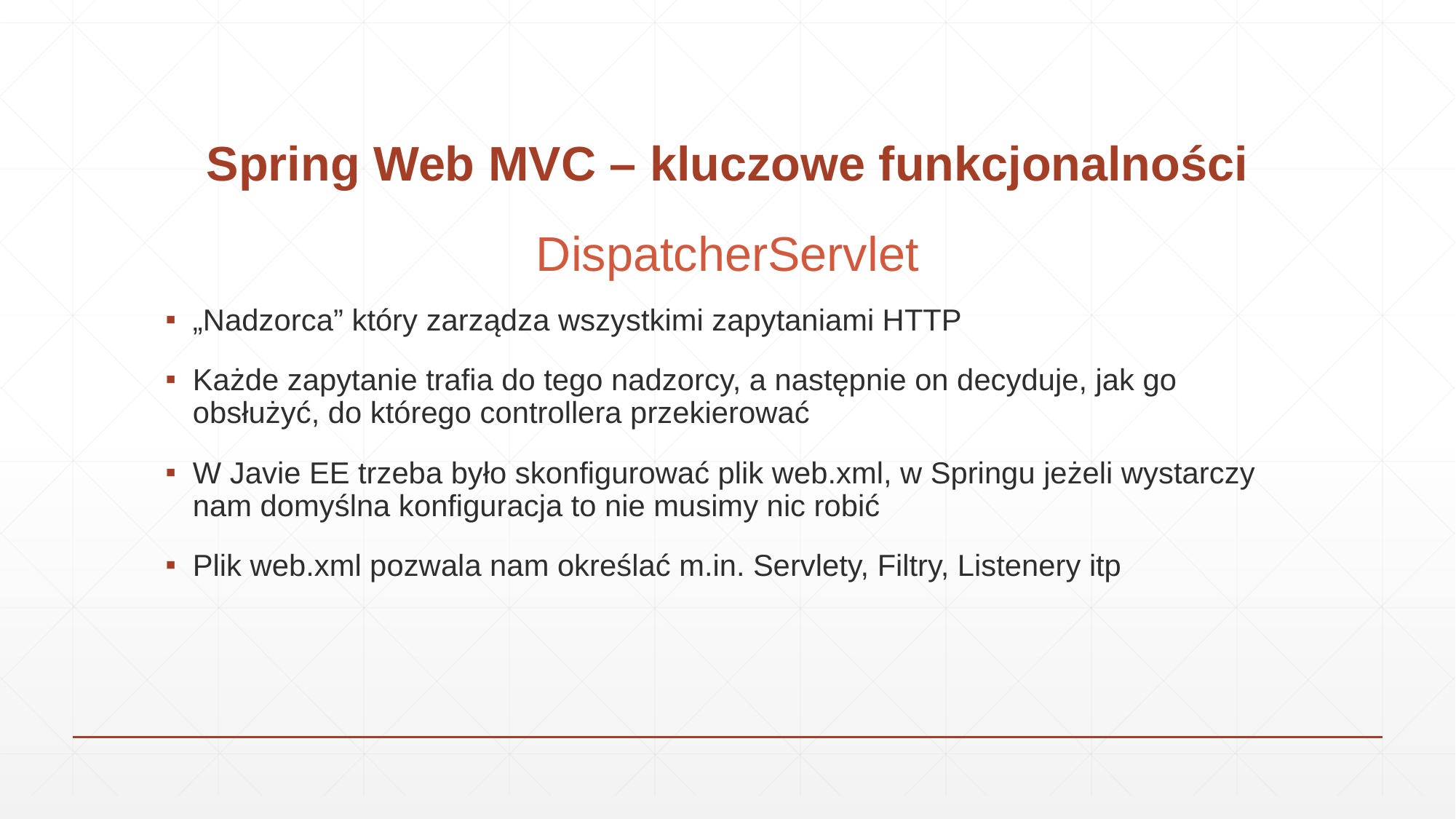

# Spring Web MVC – kluczowe funkcjonalności
DispatcherServlet
„Nadzorca” który zarządza wszystkimi zapytaniami HTTP
Każde zapytanie trafia do tego nadzorcy, a następnie on decyduje, jak go obsłużyć, do którego controllera przekierować
W Javie EE trzeba było skonfigurować plik web.xml, w Springu jeżeli wystarczy nam domyślna konfiguracja to nie musimy nic robić
Plik web.xml pozwala nam określać m.in. Servlety, Filtry, Listenery itp